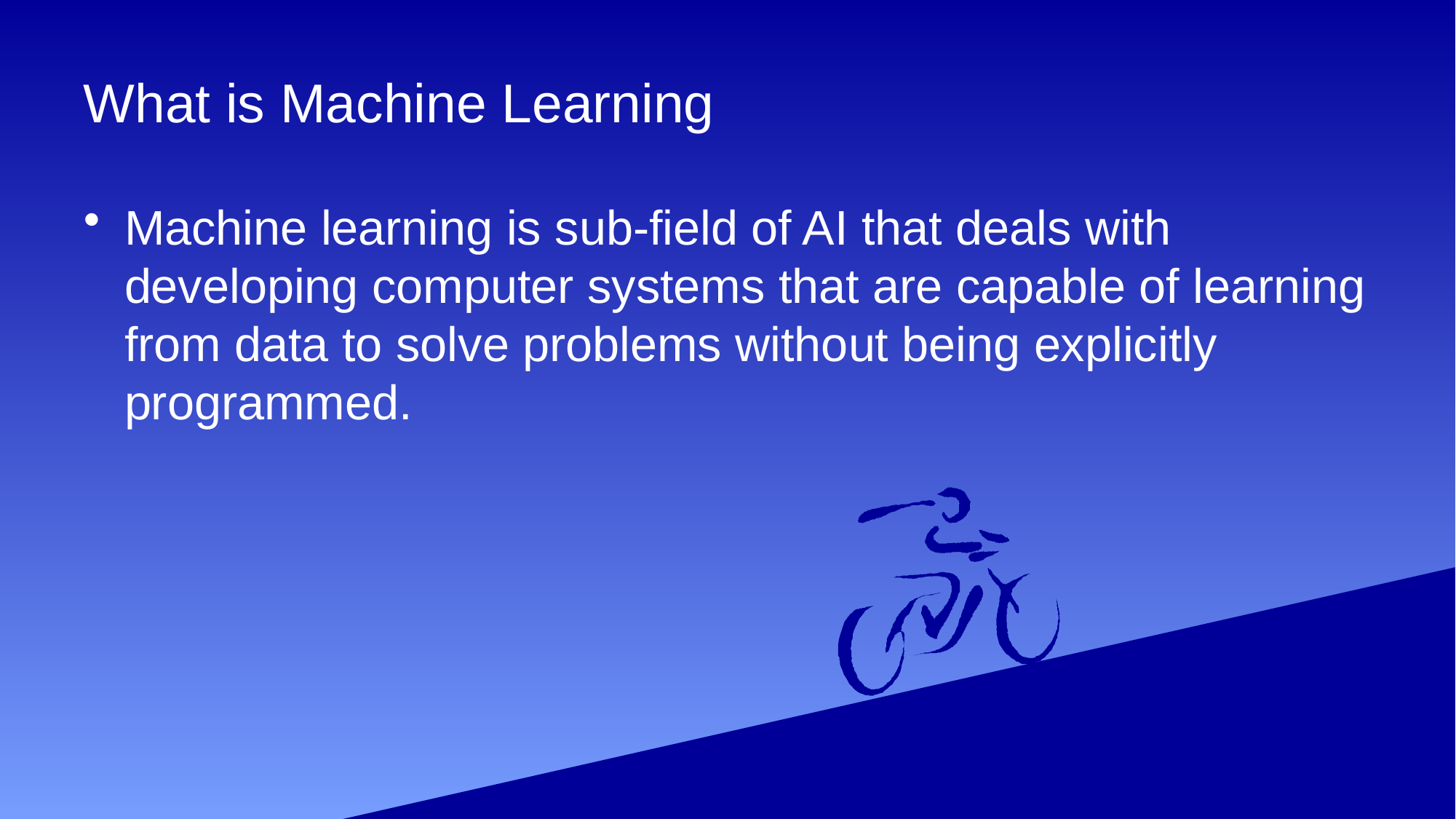

# What is Machine Learning
Machine learning is sub-field of AI that deals with developing computer systems that are capable of learning from data to solve problems without being explicitly programmed.